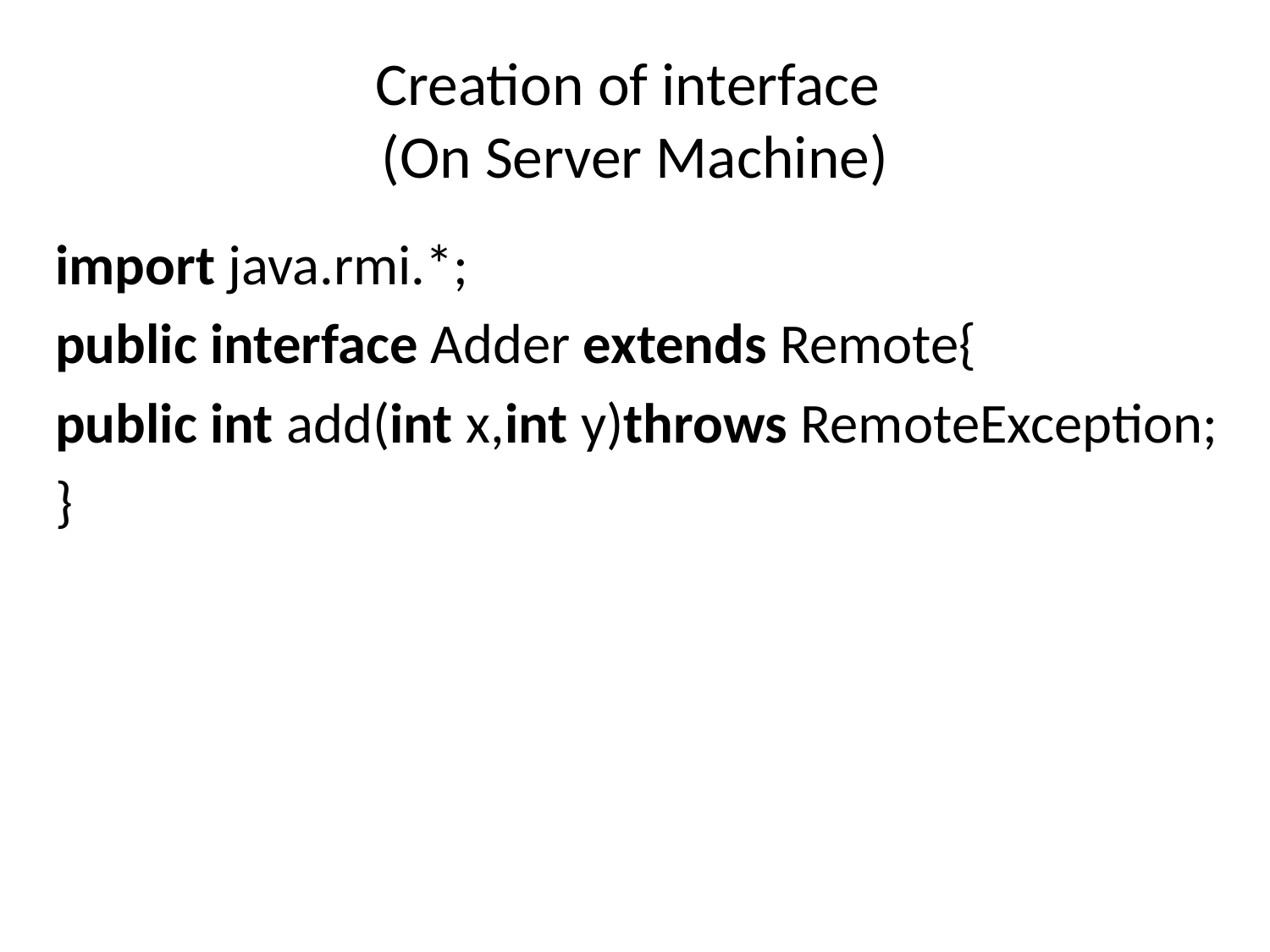

# Creation of interface (On Server Machine)
import java.rmi.*;
public interface Adder extends Remote{
public int add(int x,int y)throws RemoteException;
}